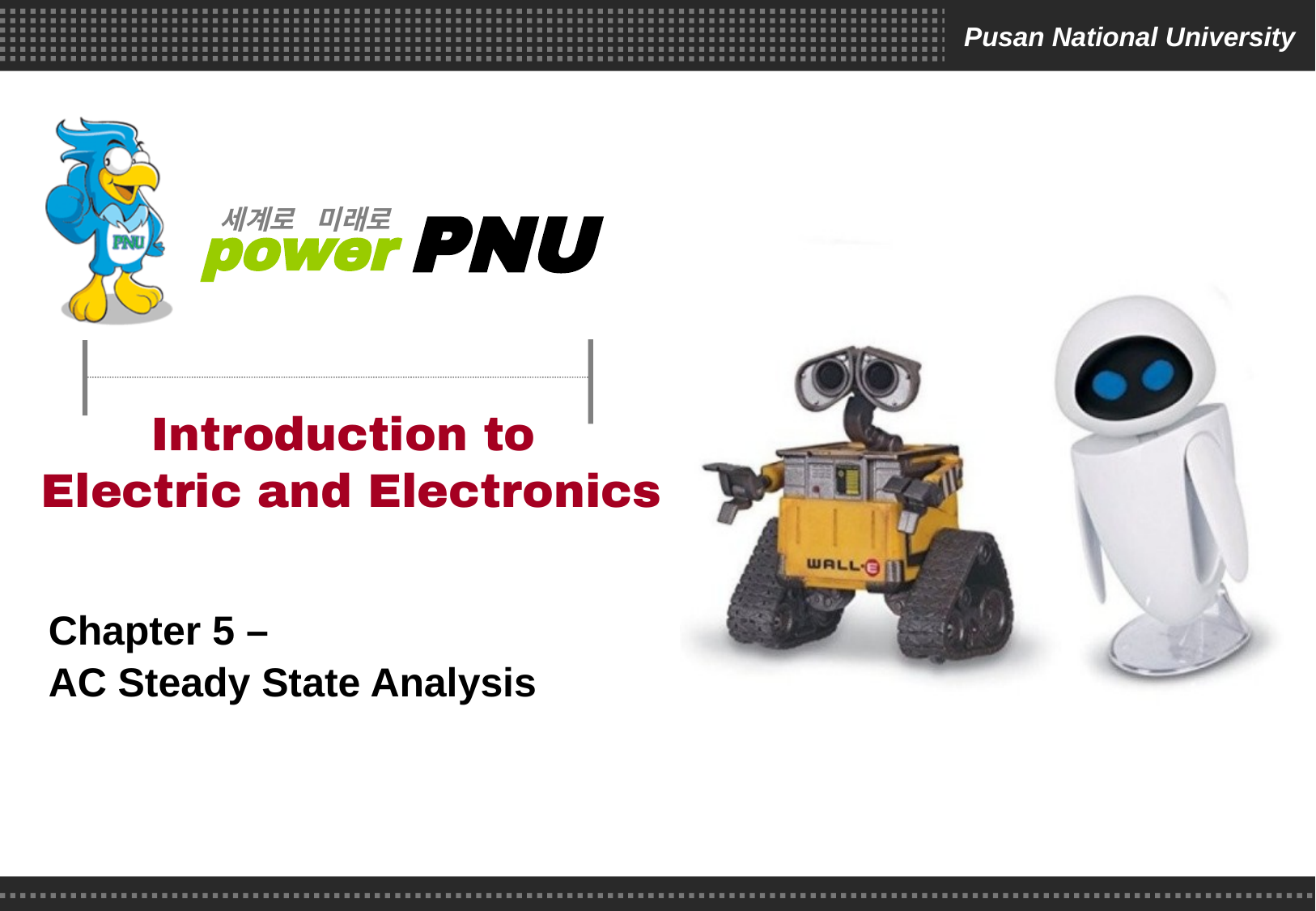

# Introduction to Electric and Electronics
Chapter 5 –
AC Steady State Analysis